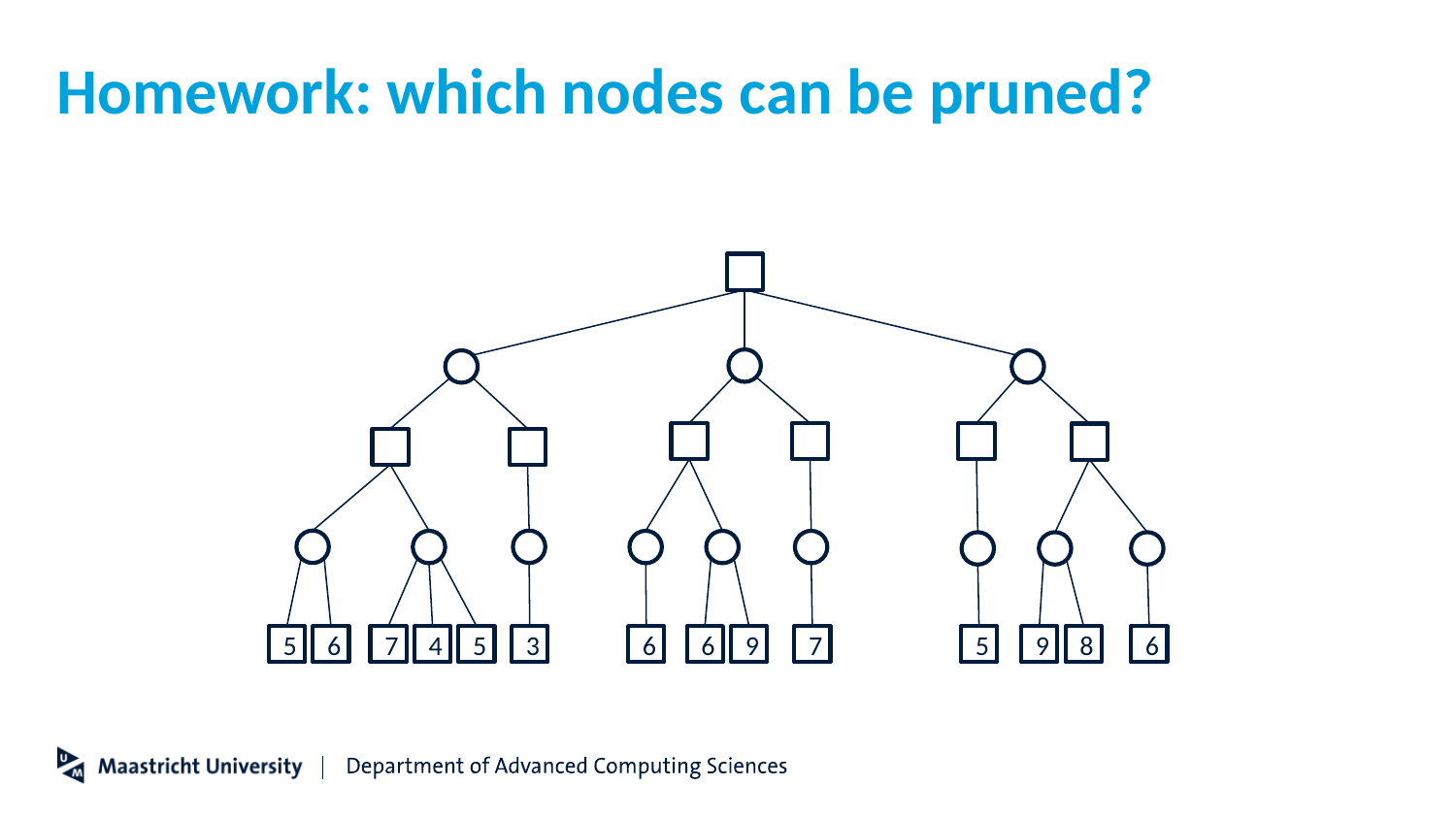

# Homework: which nodes can be pruned?

7
5
6
5
3
6
6
9
9
8
4
5
6
7